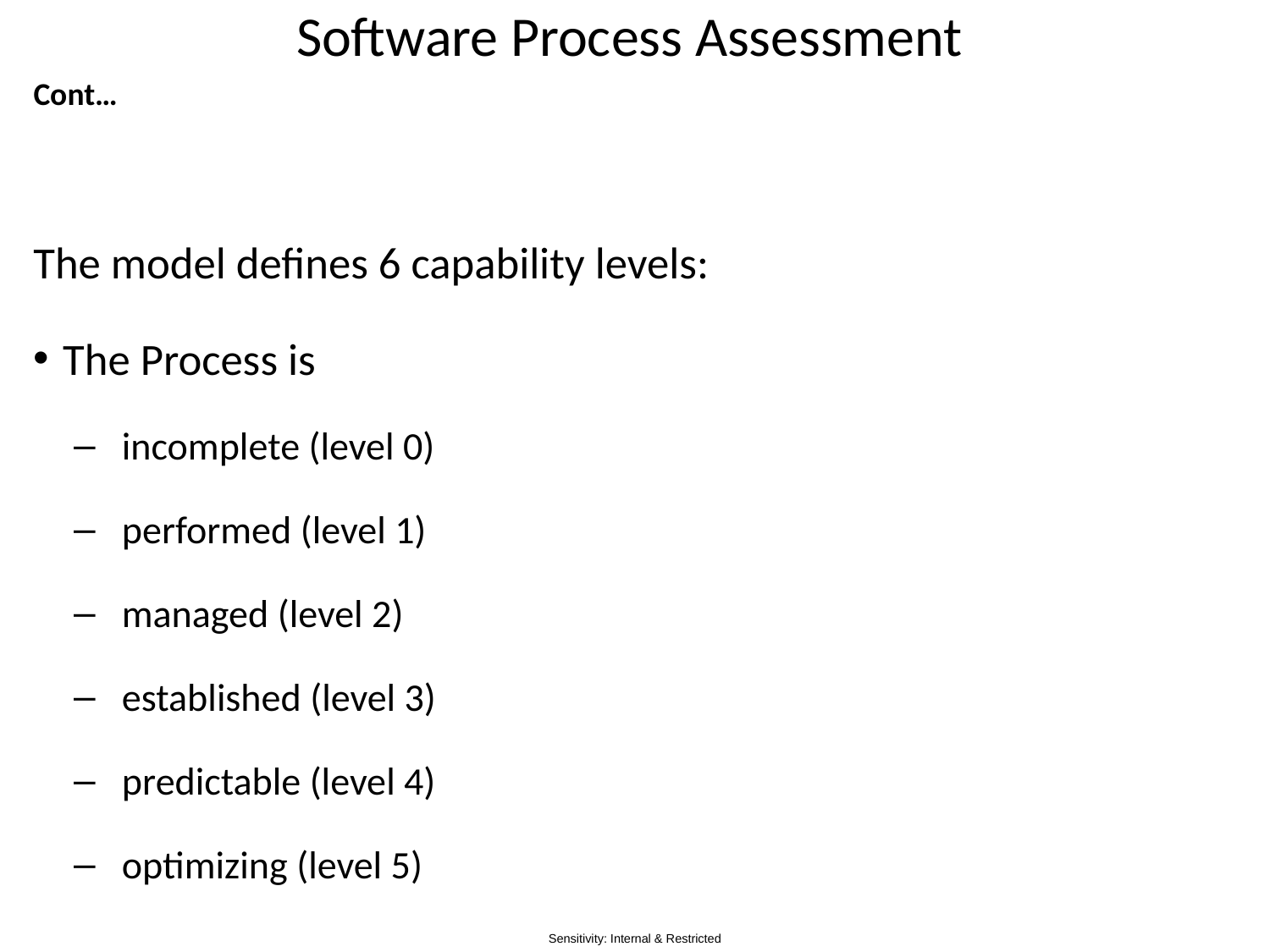

# Software Process Assessment
Cont…
The model defines 6 capability levels:
The Process is
incomplete (level 0)
performed (level 1)
managed (level 2)
established (level 3)
predictable (level 4)
optimizing (level 5)